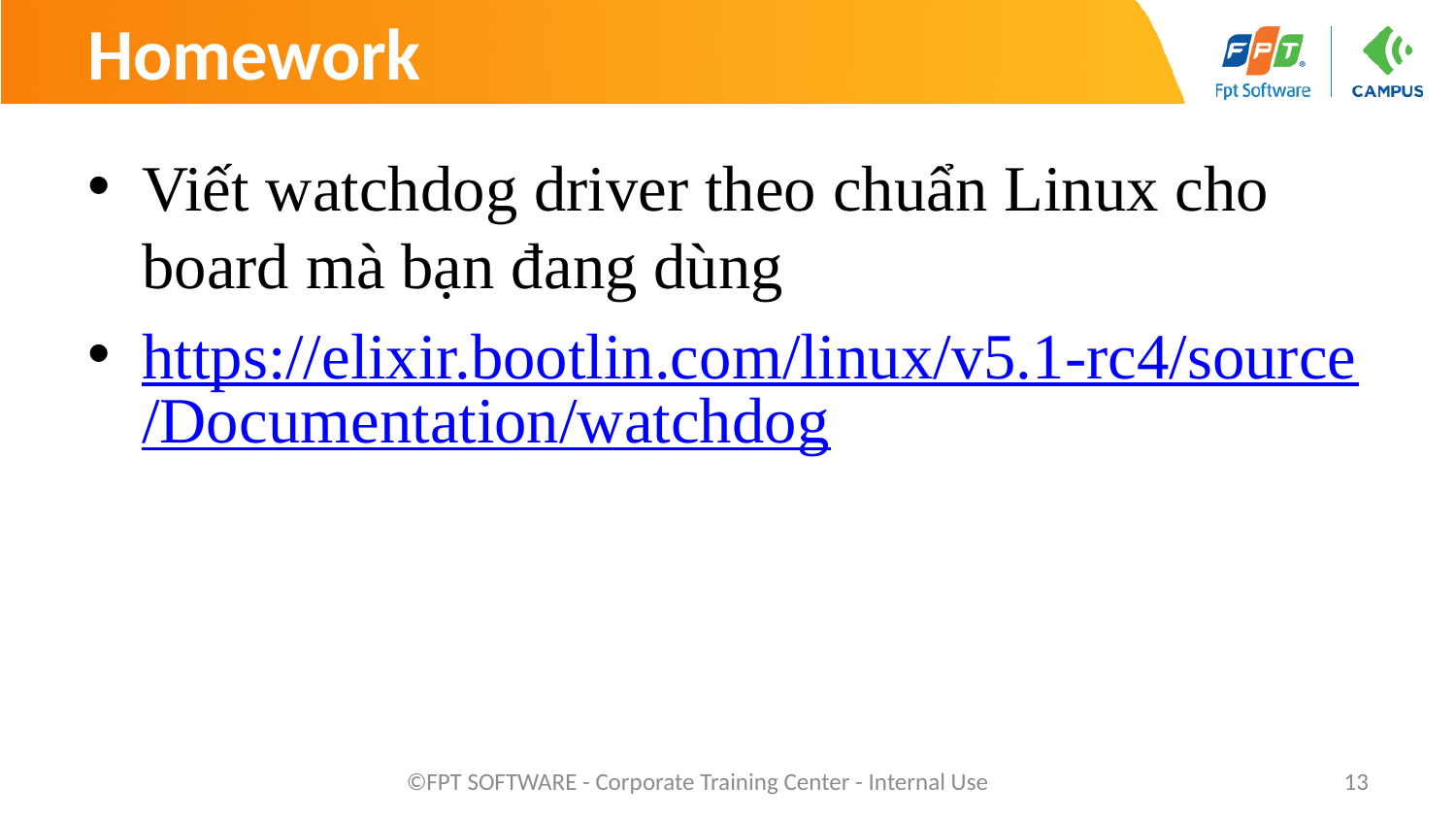

# Homework
Viết watchdog driver theo chuẩn Linux cho board mà bạn đang dùng
https://elixir.bootlin.com/linux/v5.1-rc4/source/Documentation/watchdog
©FPT SOFTWARE - Corporate Training Center - Internal Use
13